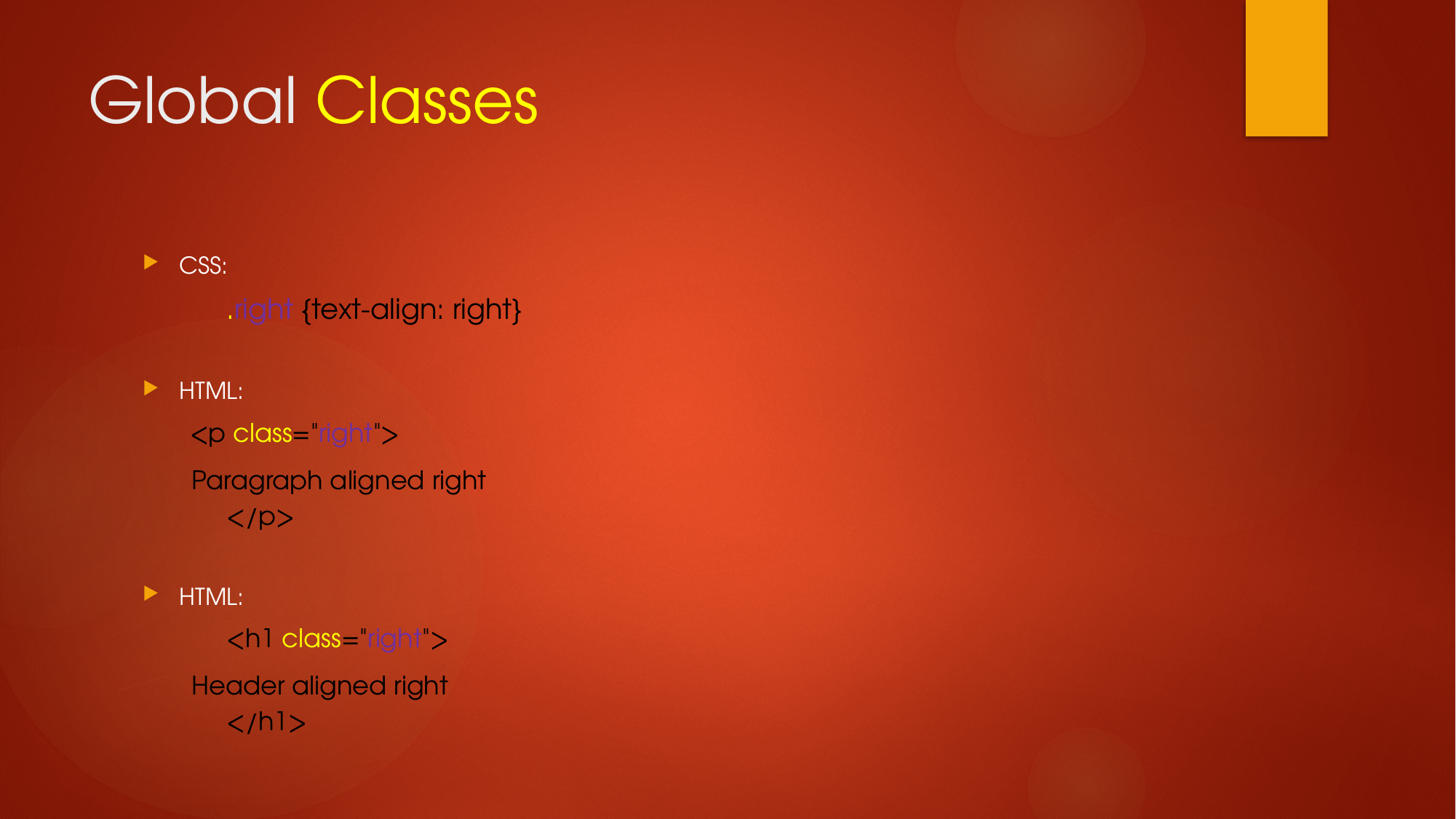

# Global Classes
CSS:
	.right {text-align: right}

HTML:
<p class="right">
	Paragraph aligned right
	</p>

HTML:
	<h1 class="right">
	Header aligned right
	</h1>